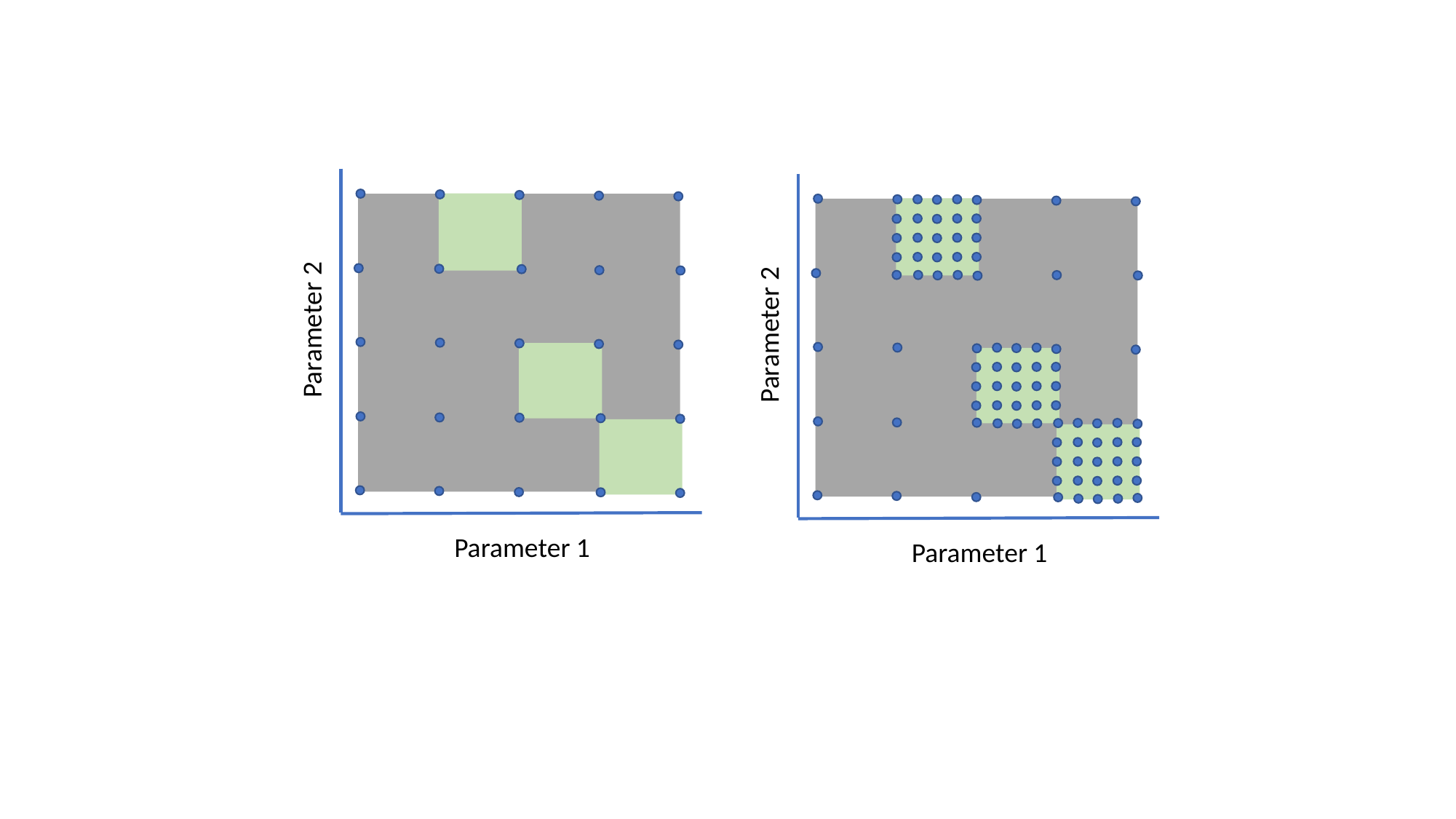

Parameter 2
Parameter 2

Parameter 1
Parameter 1